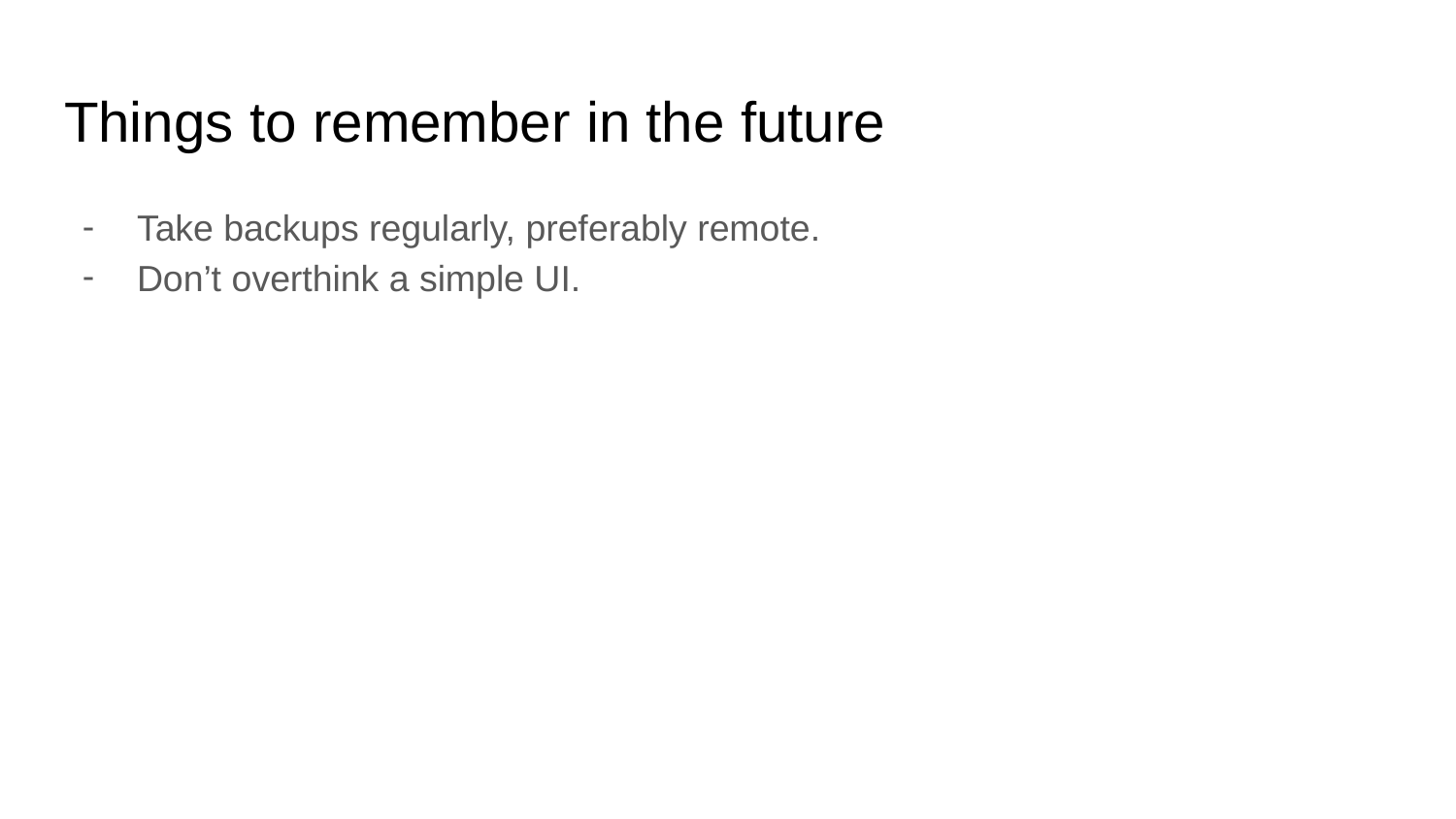

# Things to remember in the future
Take backups regularly, preferably remote.
Don’t overthink a simple UI.